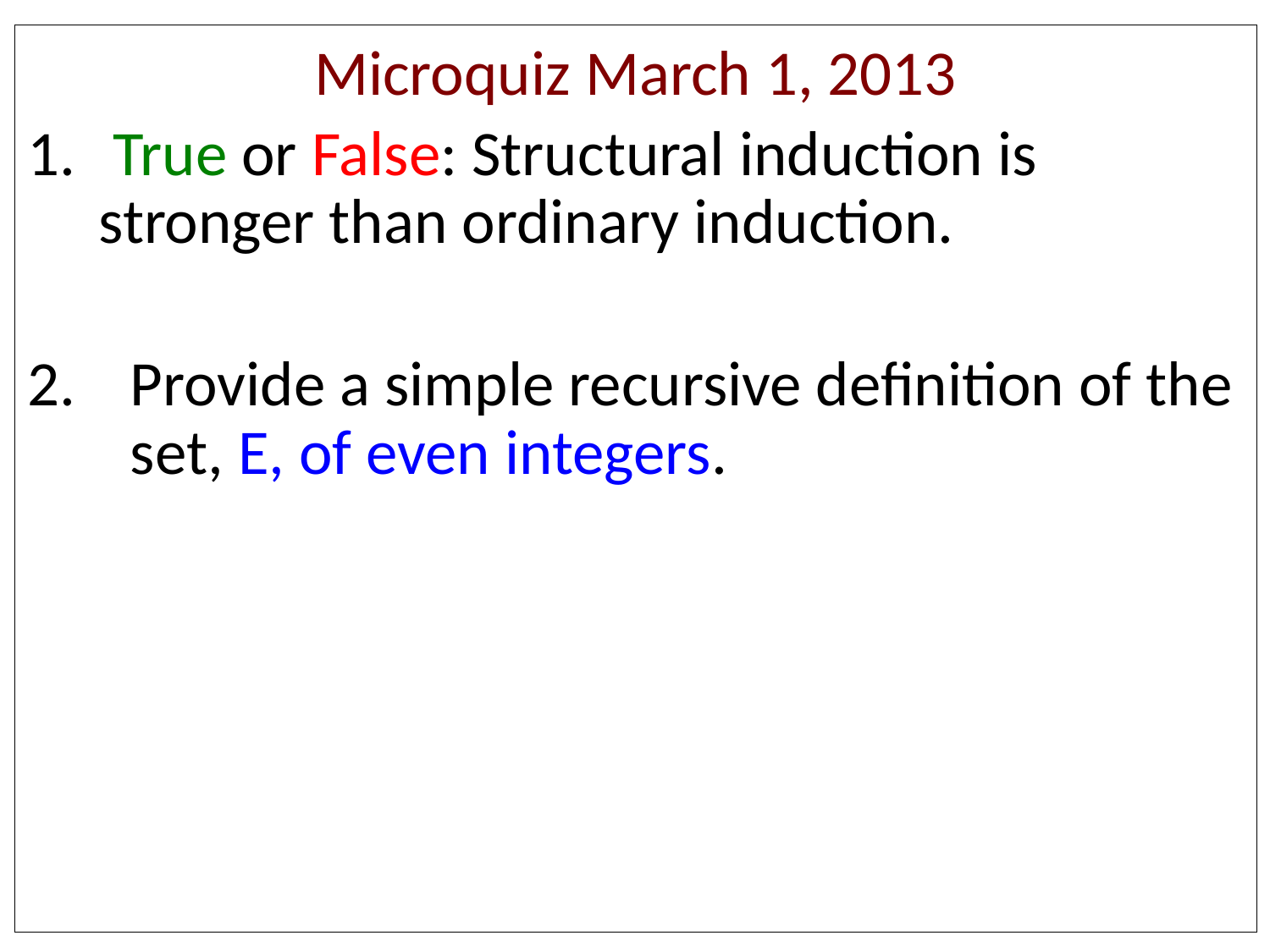

Microquiz March 1, 2013
 True or False: Structural induction is stronger than ordinary induction.

Provide a simple recursive definition of the set, E, of even integers.